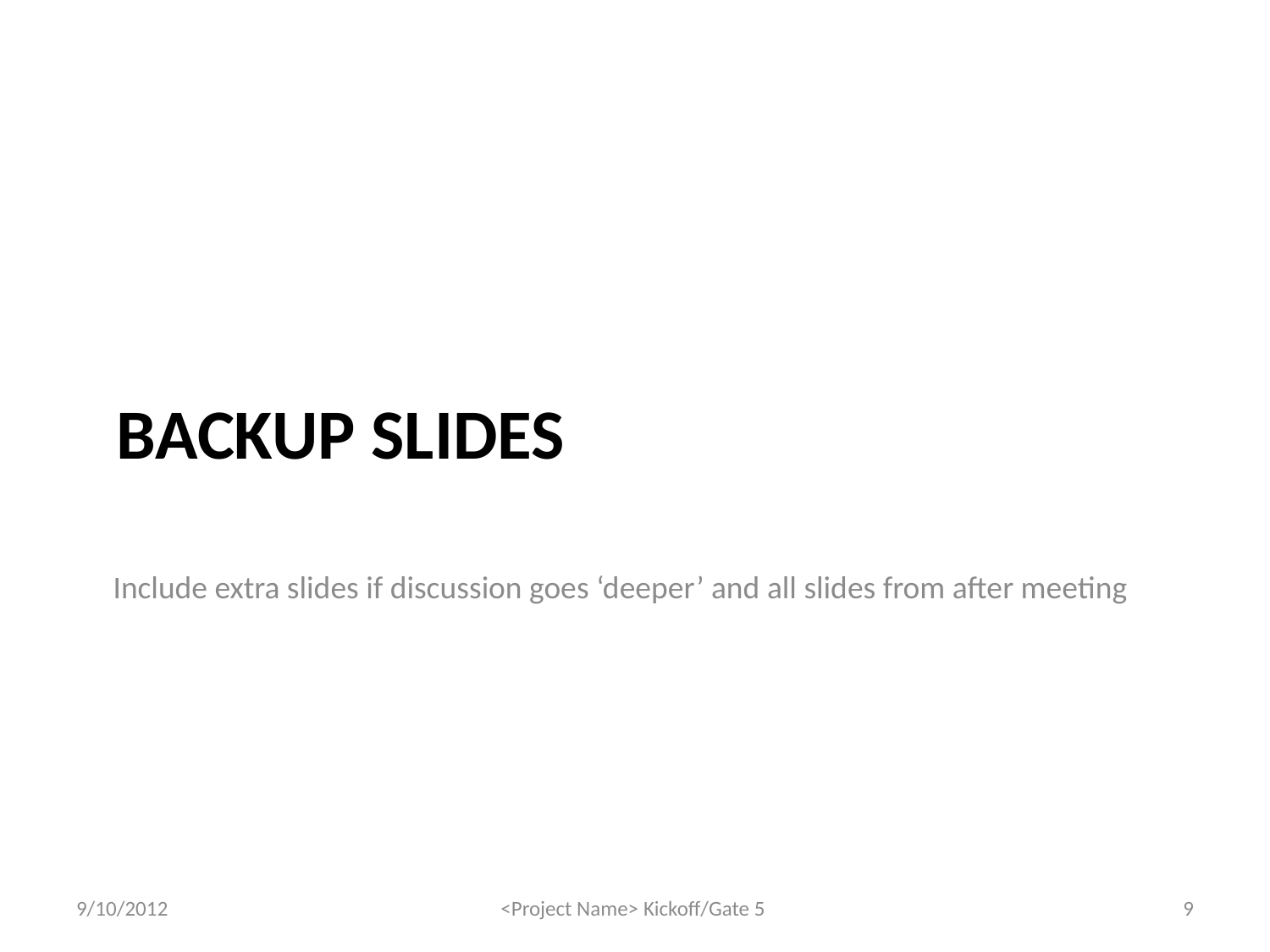

# Backup Slides
Include extra slides if discussion goes ‘deeper’ and all slides from after meeting
9/10/2012
9